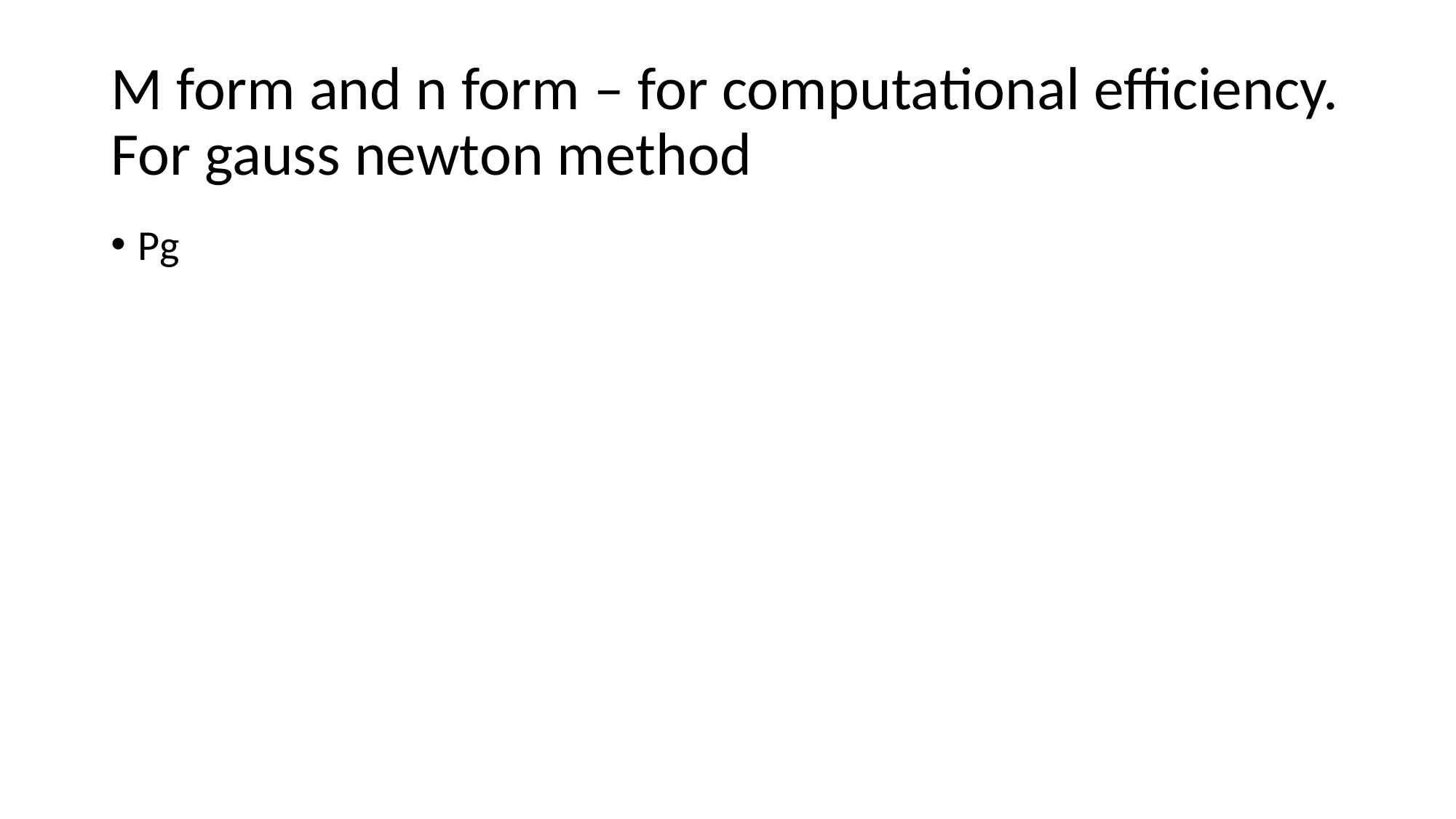

# M form and n form – for computational efficiency. For gauss newton method
Pg